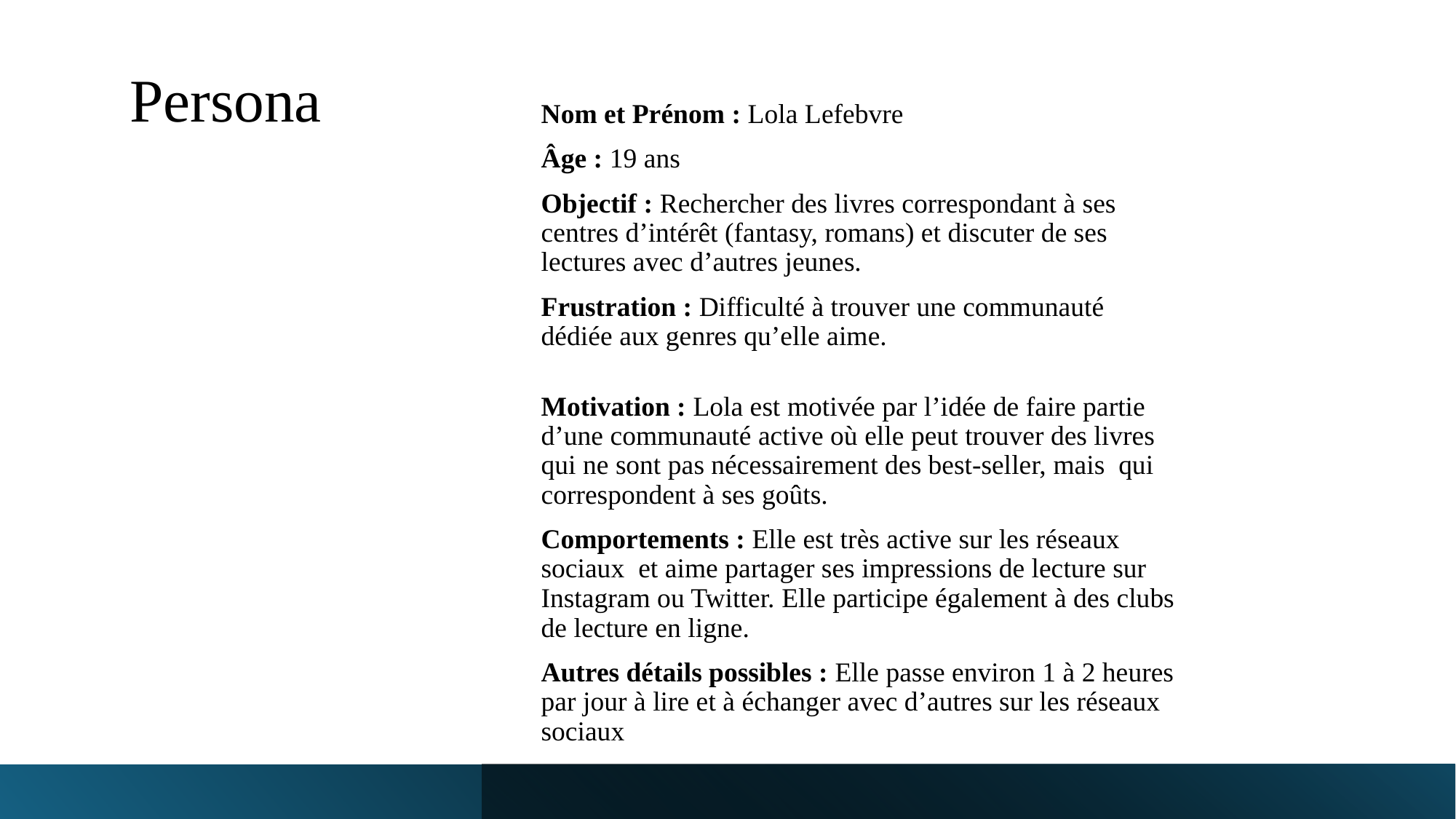

# Persona
Nom et Prénom : Lola Lefebvre
Âge : 19 ans
Objectif : Rechercher des livres correspondant à ses centres d’intérêt (fantasy, romans) et discuter de ses lectures avec d’autres jeunes.
Frustration : Difficulté à trouver une communauté dédiée aux genres qu’elle aime.
Motivation : Lola est motivée par l’idée de faire partie d’une communauté active où elle peut trouver des livres qui ne sont pas nécessairement des best-seller, mais  qui correspondent à ses goûts.
Comportements : Elle est très active sur les réseaux sociaux  et aime partager ses impressions de lecture sur Instagram ou Twitter. Elle participe également à des clubs de lecture en ligne.
Autres détails possibles : Elle passe environ 1 à 2 heures par jour à lire et à échanger avec d’autres sur les réseaux sociaux

5